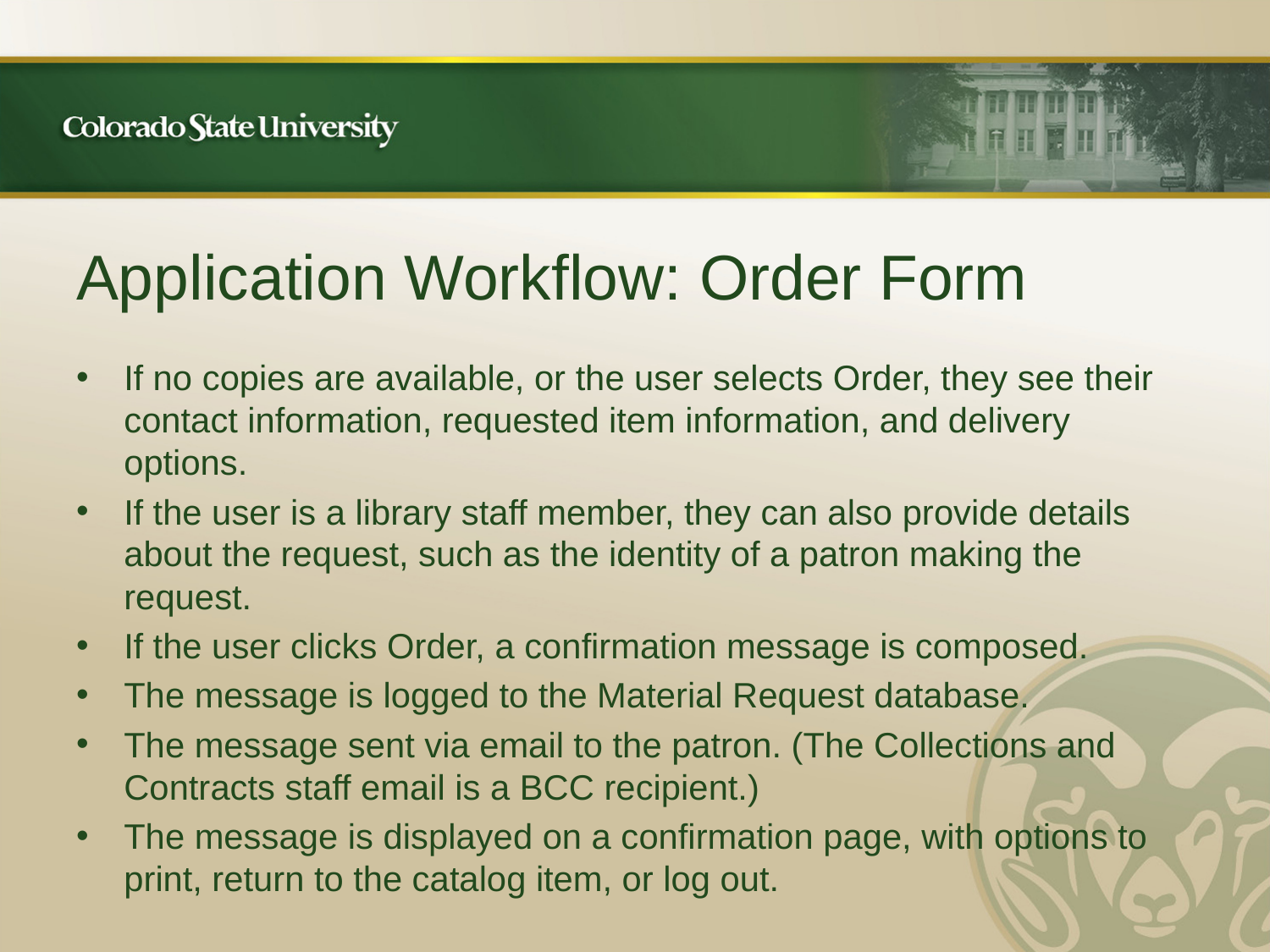

# Application Workflow: Order Form
If no copies are available, or the user selects Order, they see their contact information, requested item information, and delivery options.
If the user is a library staff member, they can also provide details about the request, such as the identity of a patron making the request.
If the user clicks Order, a confirmation message is composed.
The message is logged to the Material Request database.
The message sent via email to the patron. (The Collections and Contracts staff email is a BCC recipient.)
The message is displayed on a confirmation page, with options to print, return to the catalog item, or log out.